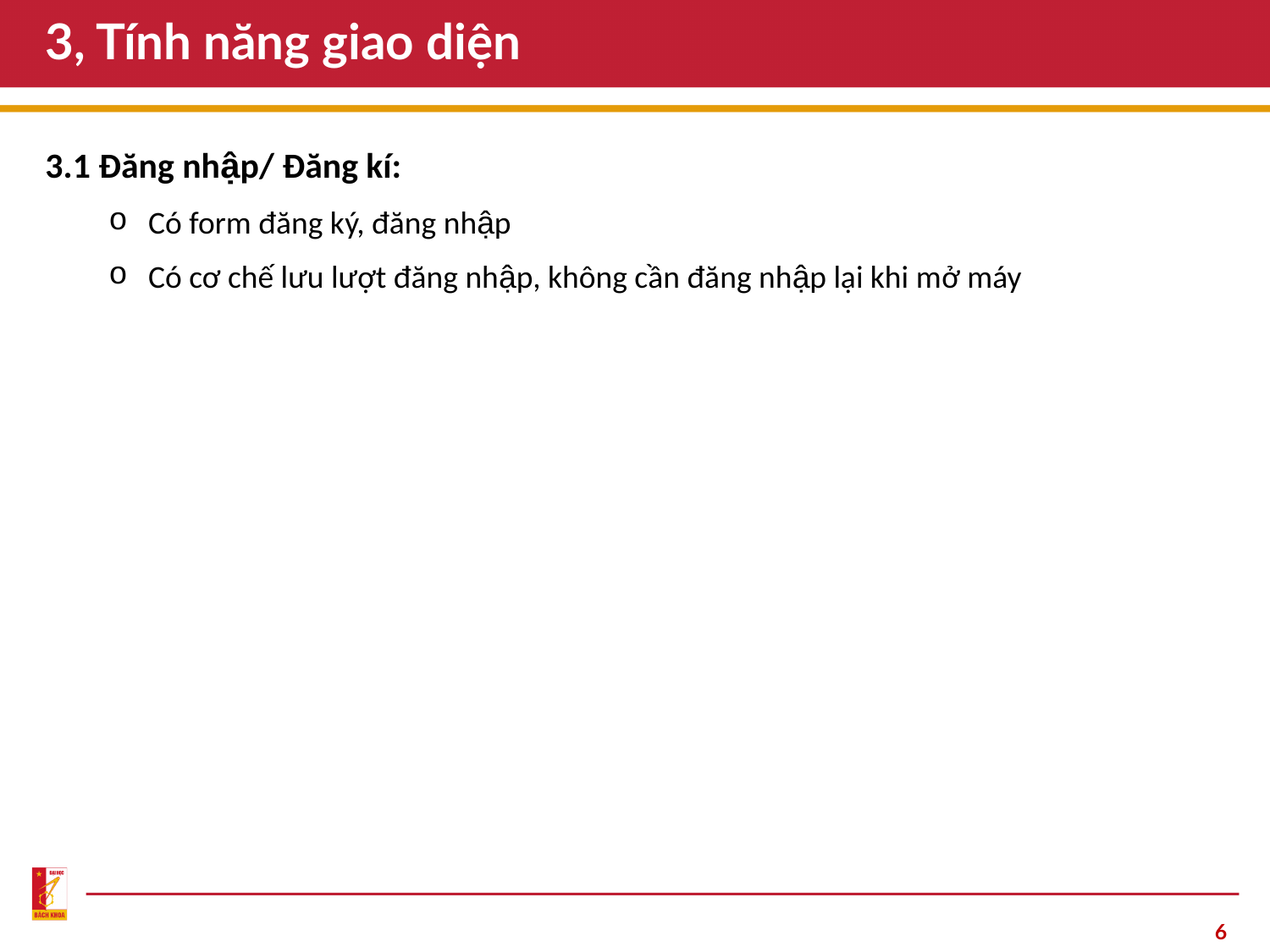

# 3, Tính năng giao diện
3.1 Đăng nhập/ Đăng kí:
Có form đăng ký, đăng nhập
Có cơ chế lưu lượt đăng nhập, không cần đăng nhập lại khi mở máy

6